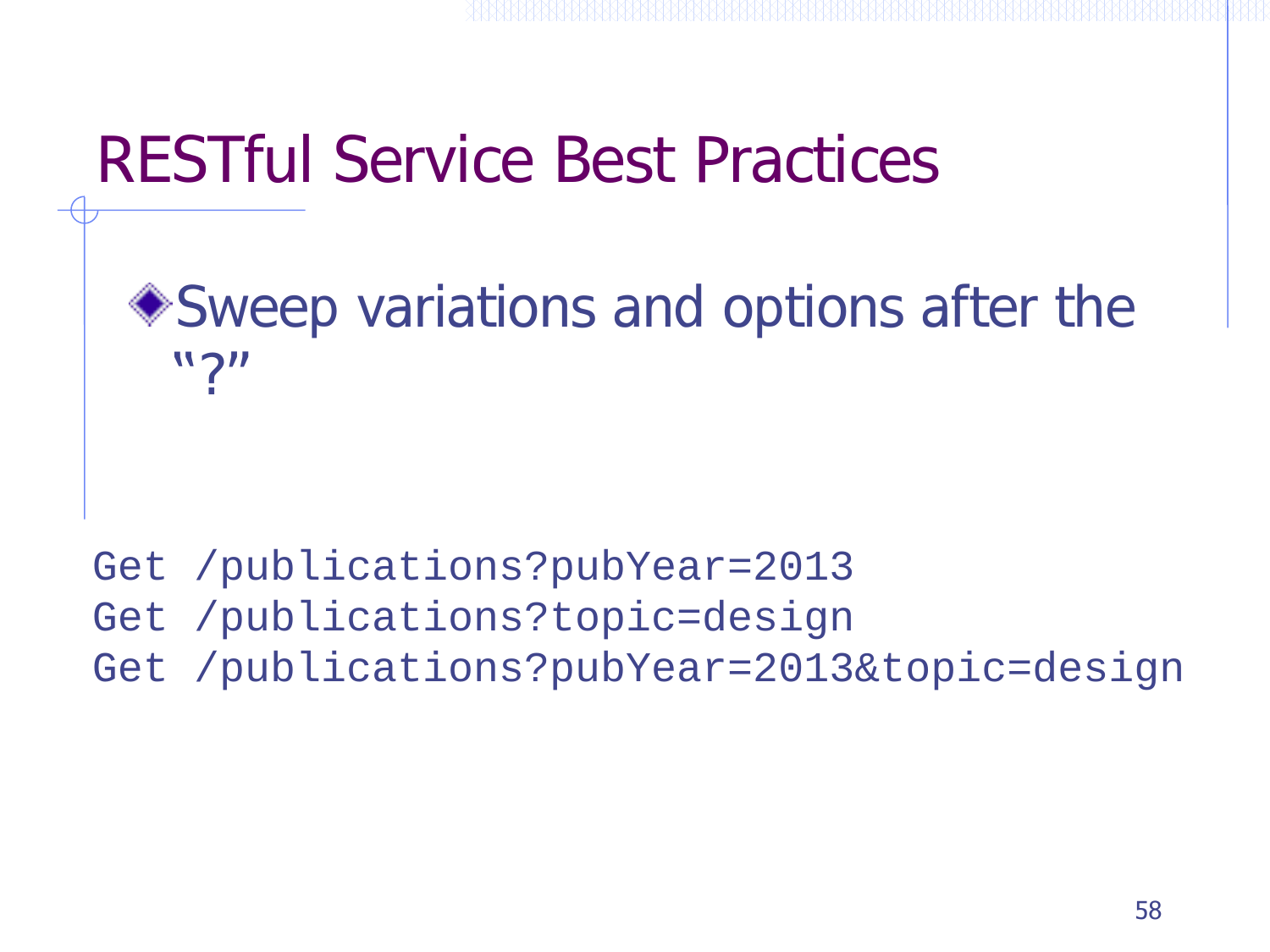

# RESTful Service Best Practices
Sweep variations and options after the “?”
Get /publications?pubYear=2013
Get /publications?topic=design
Get /publications?pubYear=2013&topic=design
58